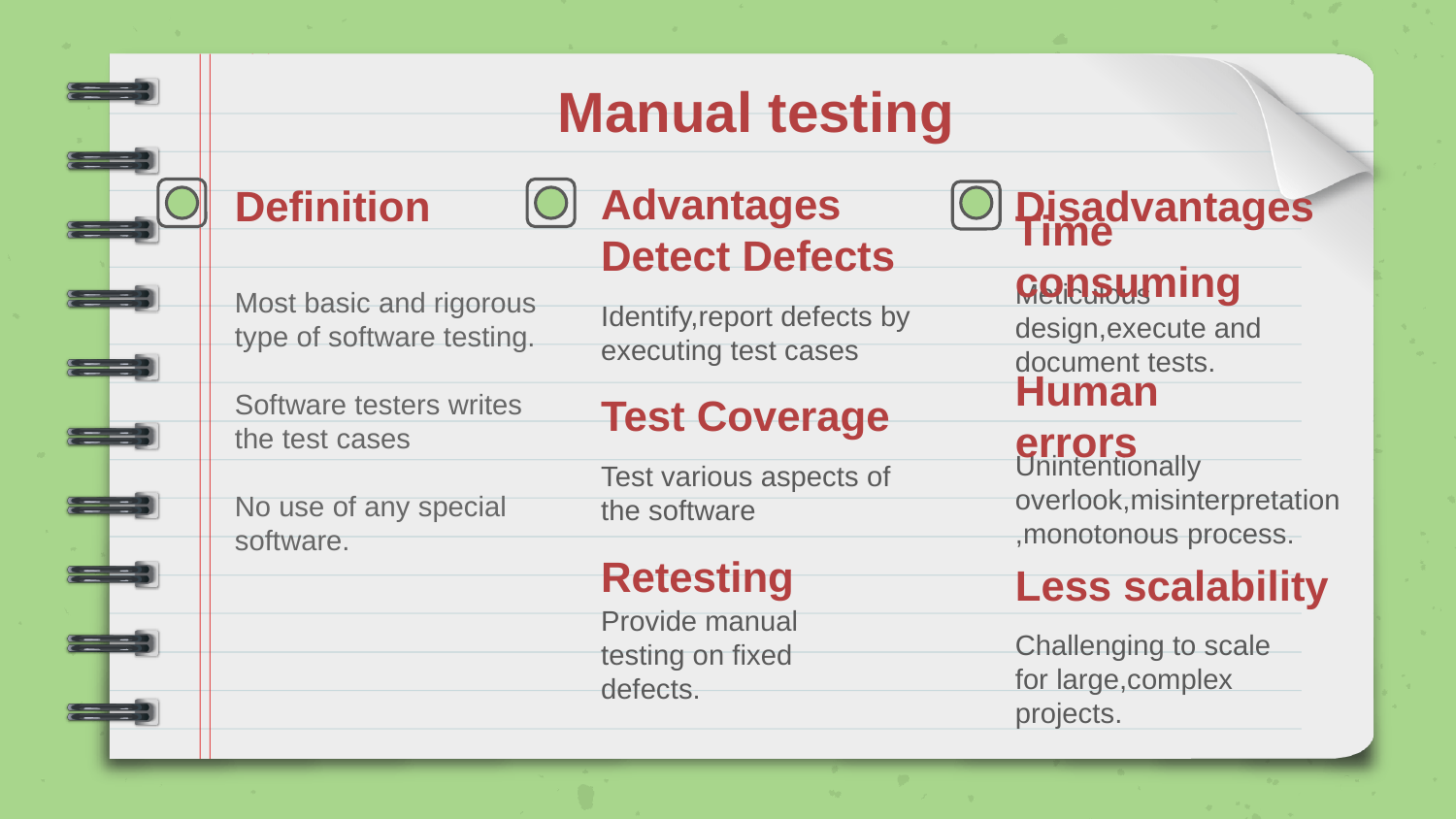

# Manual testing
Advantages
Definition
Disadvantages

Detect Defects
Time consuming
Most basic and rigorous type of software testing.

Software testers writes the test cases

No use of any special software.

Identify,report defects by executing test cases
Meticulous design,execute and document tests.
Test Coverage
Human errors
Test various aspects of the software
Unintentionally overlook,misinterpretation,monotonous process.
Retesting
Less scalability
Provide manual testing on fixed defects.
Challenging to scale for large,complex projects.